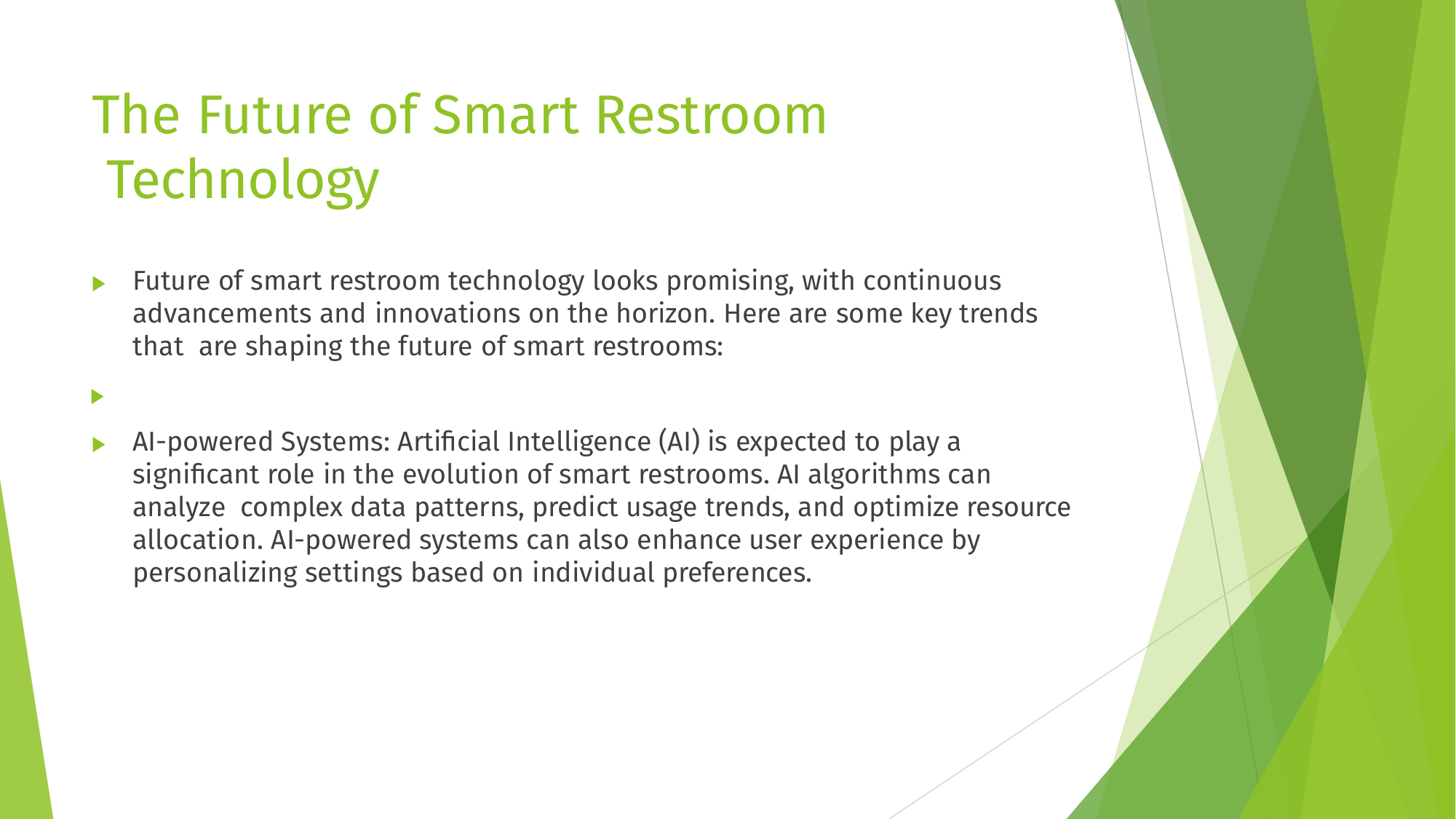

# The Future of Smart Restroom  Technology
▶	Future of smart restroom technology looks promising, with continuous  advancements and innovations on the horizon. Here are some key trends that  are shaping the future of smart restrooms:
▶
▶	AI-powered Systems: Artificial Intelligence (AI) is expected to play a  significant role in the evolution of smart restrooms. AI algorithms can analyze  complex data patterns, predict usage trends, and optimize resource  allocation. AI-powered systems can also enhance user experience by  personalizing settings based on individual preferences.